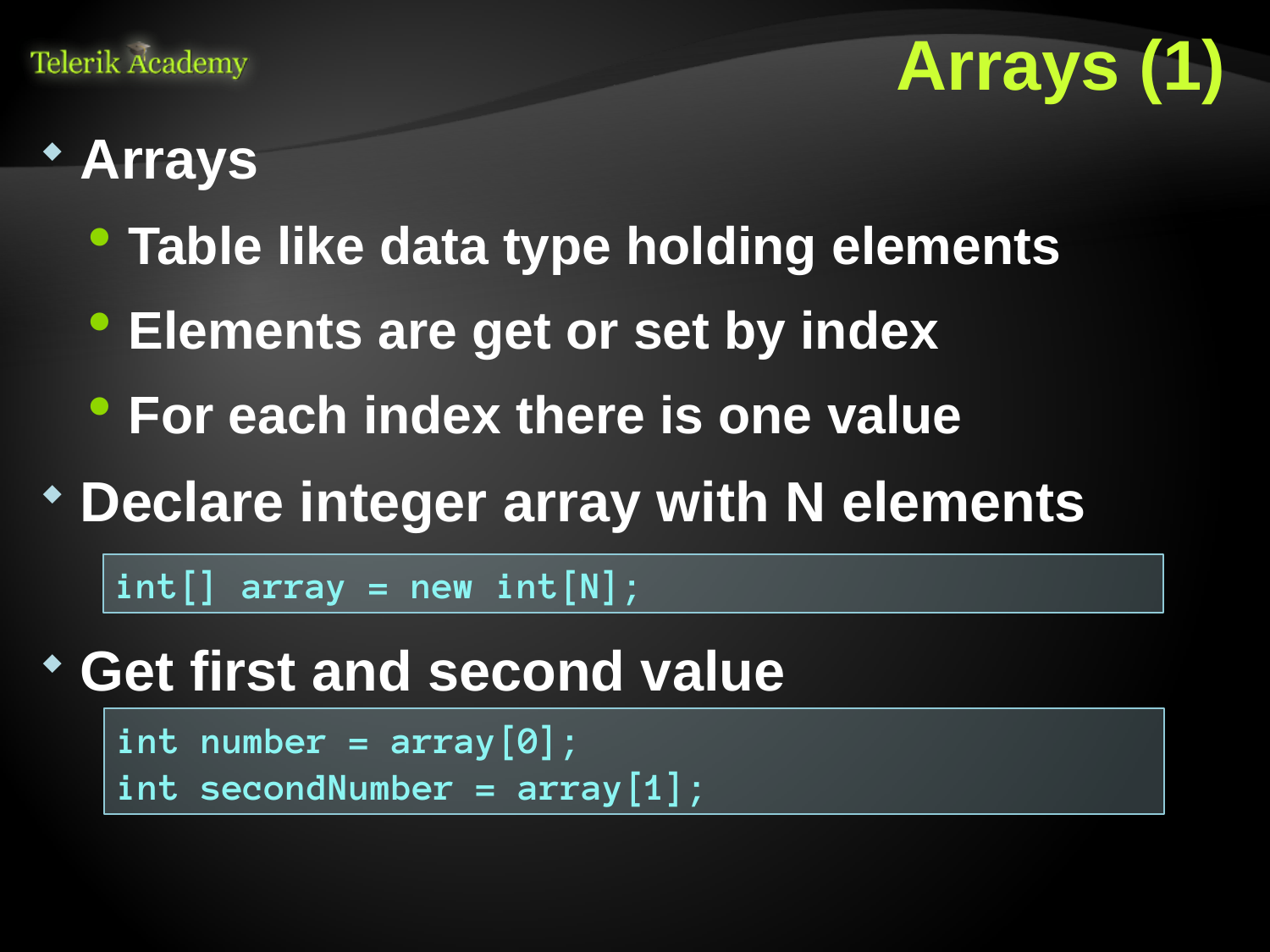

# Arrays (1)
Arrays
Table like data type holding elements
Elements are get or set by index
For each index there is one value
Declare integer array with N elements

Get first and second value

int[] array = new int[N];
int number = array[0];
int secondNumber = array[1];